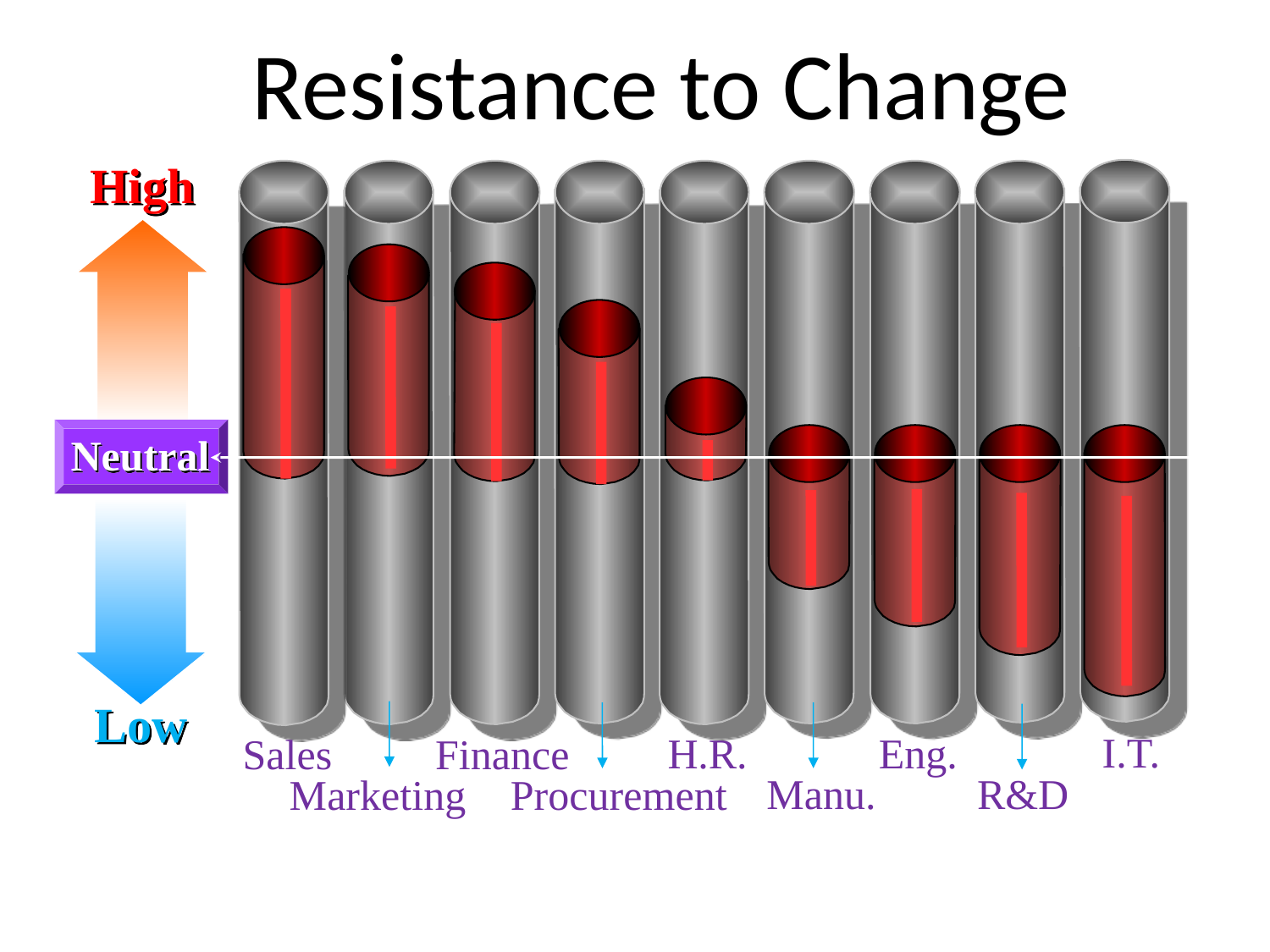

# Resistance to Change
High

Neutral

Low

Marketing

Procurement

Manu.

R&D
I.T.
H.R.
Eng.
Sales
Finance